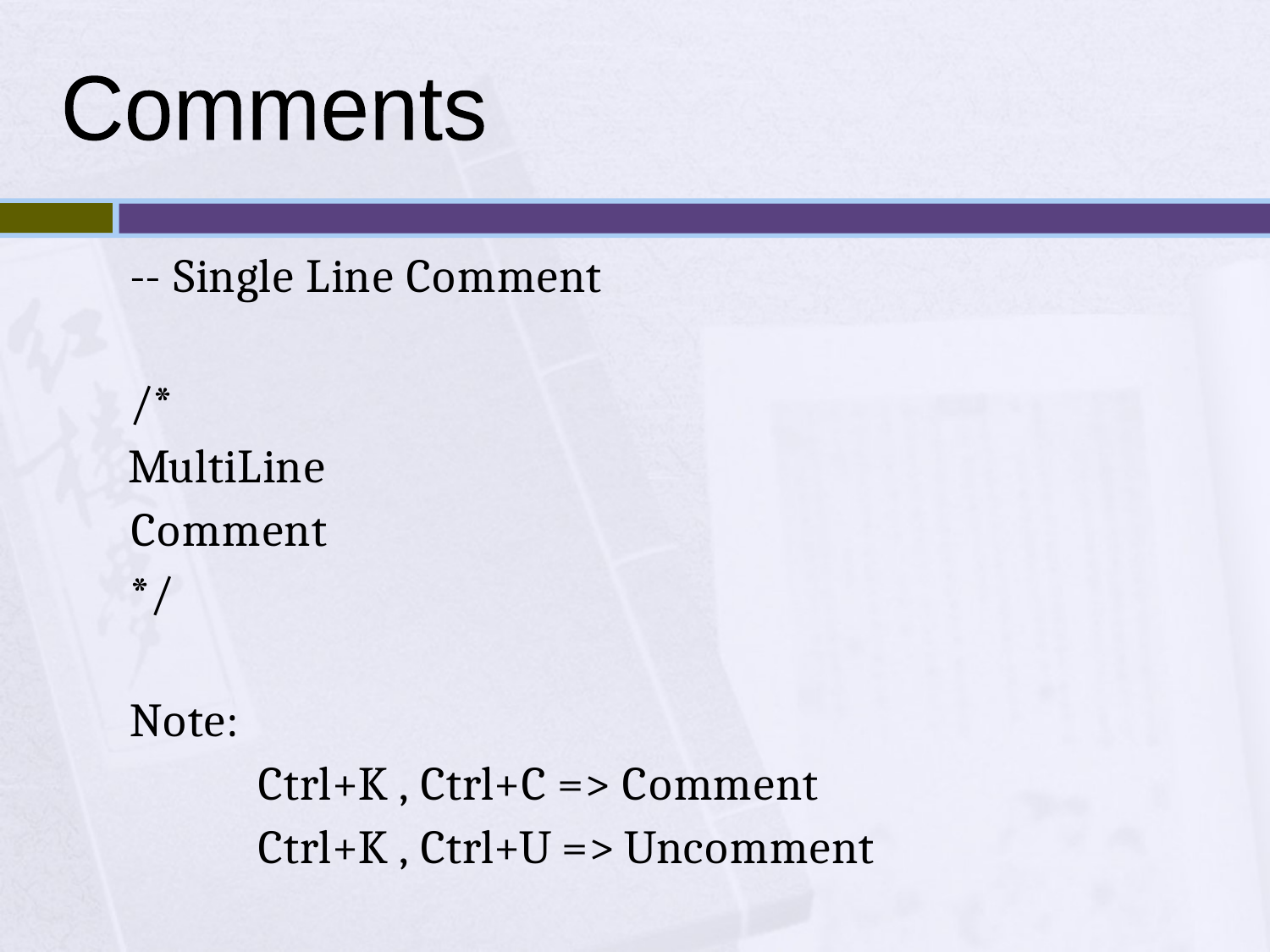

Comments
-- Single Line Comment

/*
MultiLine
Comment
*/

Note:
Ctrl+K , Ctrl+C => Comment
Ctrl+K , Ctrl+U => Uncomment